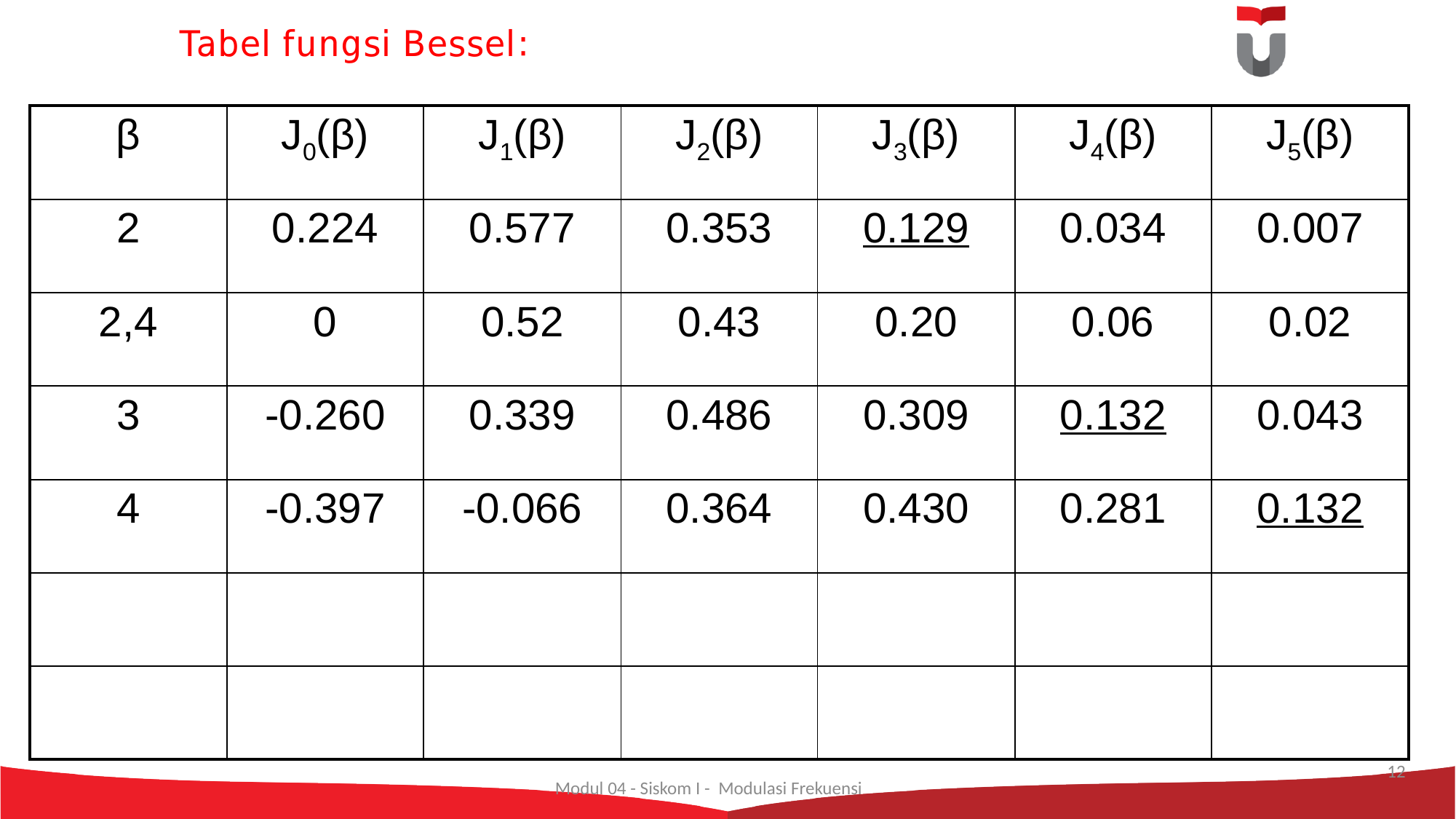

# Tabel fungsi Bessel:
| β | J0(β) | J1(β) | J2(β) | J3(β) | J4(β) | J5(β) |
| --- | --- | --- | --- | --- | --- | --- |
| 2 | 0.224 | 0.577 | 0.353 | 0.129 | 0.034 | 0.007 |
| 2,4 | 0 | 0.52 | 0.43 | 0.20 | 0.06 | 0.02 |
| 3 | -0.260 | 0.339 | 0.486 | 0.309 | 0.132 | 0.043 |
| 4 | -0.397 | -0.066 | 0.364 | 0.430 | 0.281 | 0.132 |
|  |  |  |  |  |  |  |
|  |  |  |  |  |  |  |
12
Modul 04 - Siskom I -  Modulasi Frekuensi